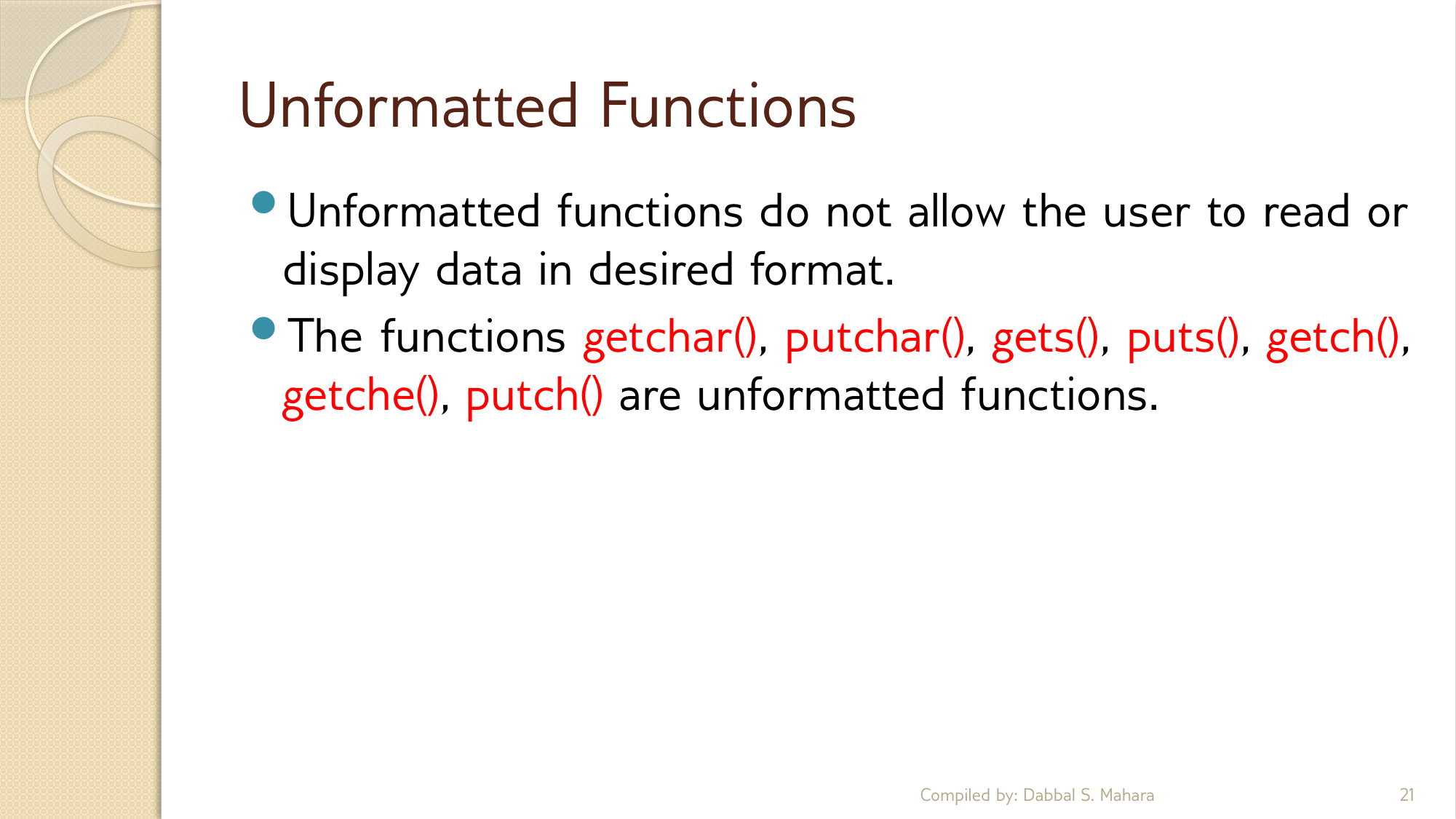

# Unformatted Functions
Unformatted functions do not allow the user to read or display data in desired format.
The functions getchar(), putchar(), gets(), puts(), getch(), getche(), putch() are unformatted functions.
Compiled by: Dabbal S. Mahara
21